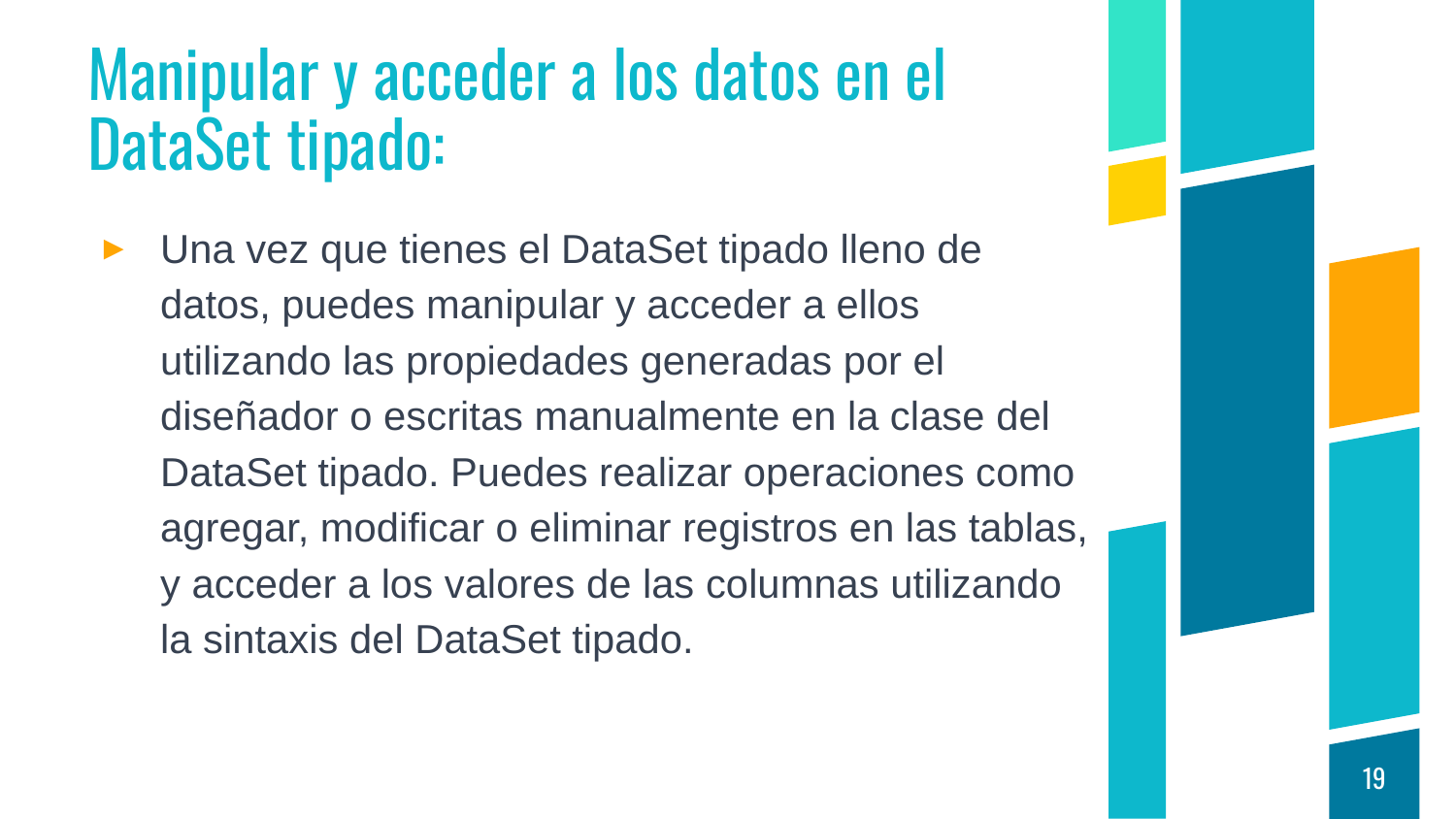

# Manipular y acceder a los datos en el DataSet tipado:
Una vez que tienes el DataSet tipado lleno de datos, puedes manipular y acceder a ellos utilizando las propiedades generadas por el diseñador o escritas manualmente en la clase del DataSet tipado. Puedes realizar operaciones como agregar, modificar o eliminar registros en las tablas, y acceder a los valores de las columnas utilizando la sintaxis del DataSet tipado.
19